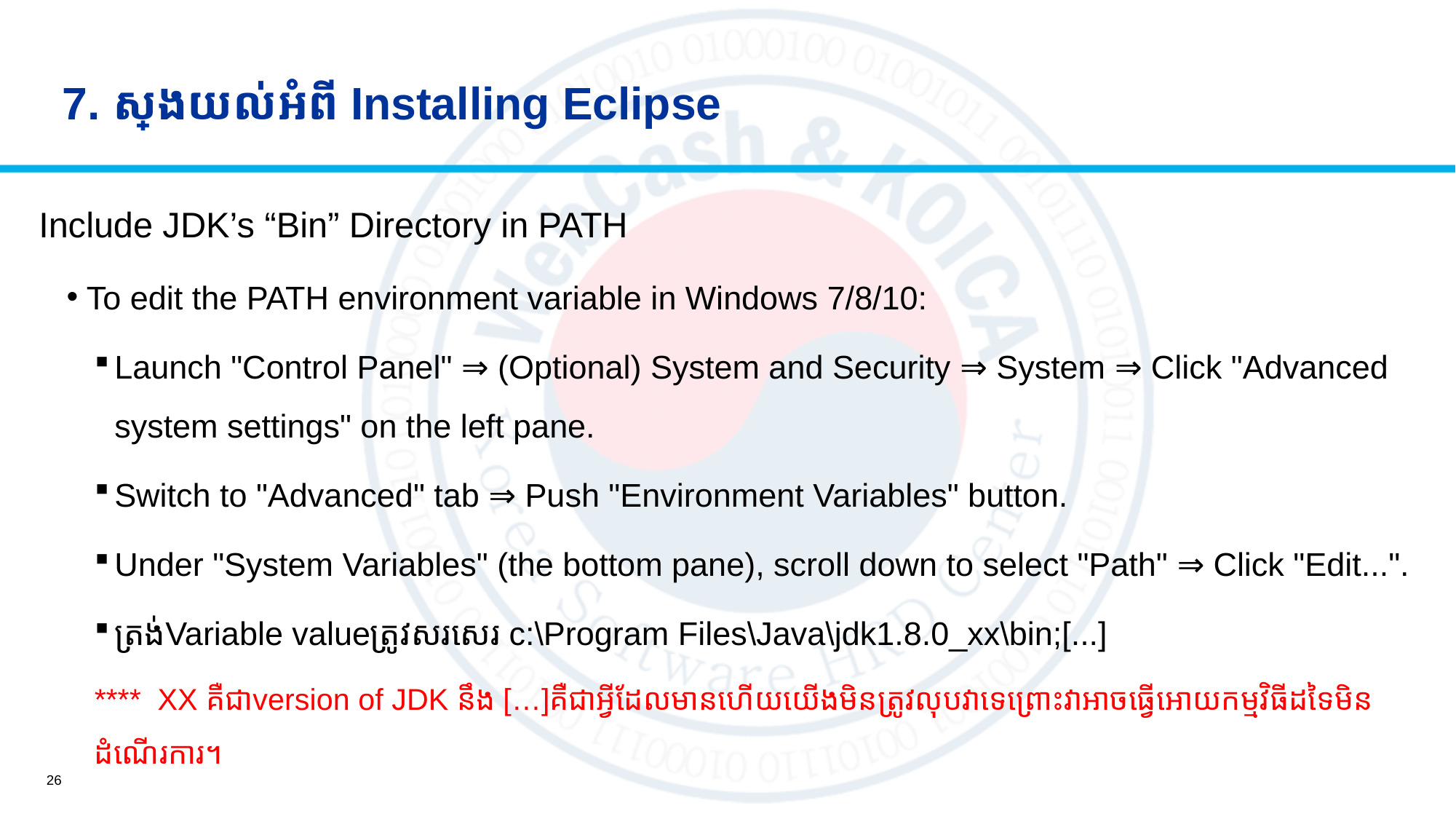

# 7. ស្វែងយល់អំពី Installing Eclipse
Include JDK’s “Bin” Directory in PATH
To edit the PATH environment variable in Windows 7/8/10:
Launch "Control Panel" ⇒ (Optional) System and Security ⇒ System ⇒ Click "Advanced system settings" on the left pane.
Switch to "Advanced" tab ⇒ Push "Environment Variables" button.
Under "System Variables" (the bottom pane), scroll down to select "Path" ⇒ Click "Edit...".
ត្រង់Variable valueត្រូវសរសេរ​ c:\Program Files\Java\jdk1.8.0_xx\bin;[...]
****  XX គឺជាversion of JDK នឹង​ […]គឺជាអ្វីដែលមានហើយយើងមិនត្រូវលុបវាទេព្រោះវាអាចធ្វើអោយកម្មវិធីដទៃមិនដំណើរការ។
26